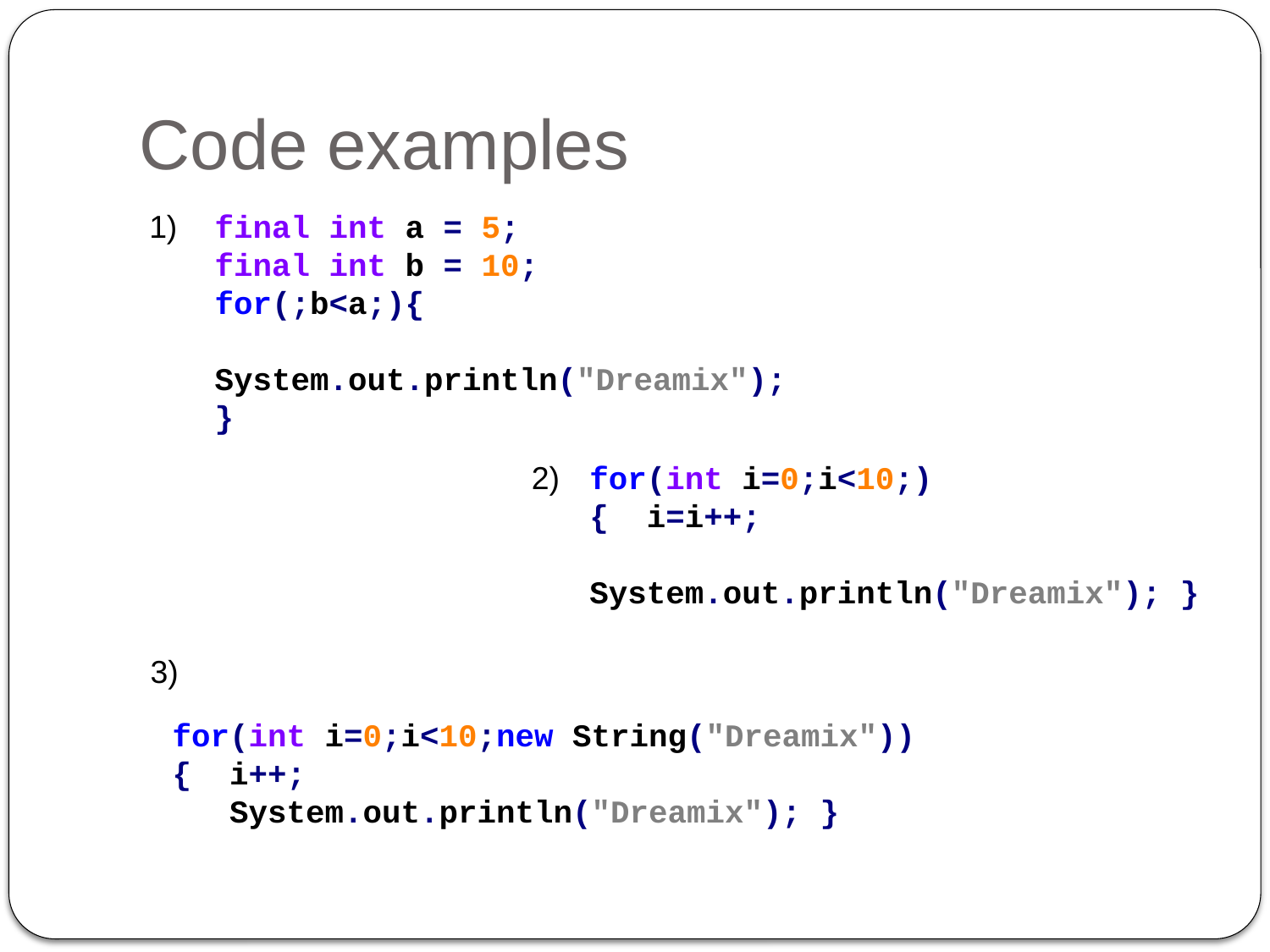

# Code examples
1)
final int a = 5;
final int b = 10;
for(;b<a;){                                    	System.out.println("Dreamix");
}
2)
for(int i=0;i<10;)
{  i=i++;
   System.out.println("Dreamix"); }
3)
for(int i=0;i<10;new String("Dreamix"))
{  i++;
   System.out.println("Dreamix"); }